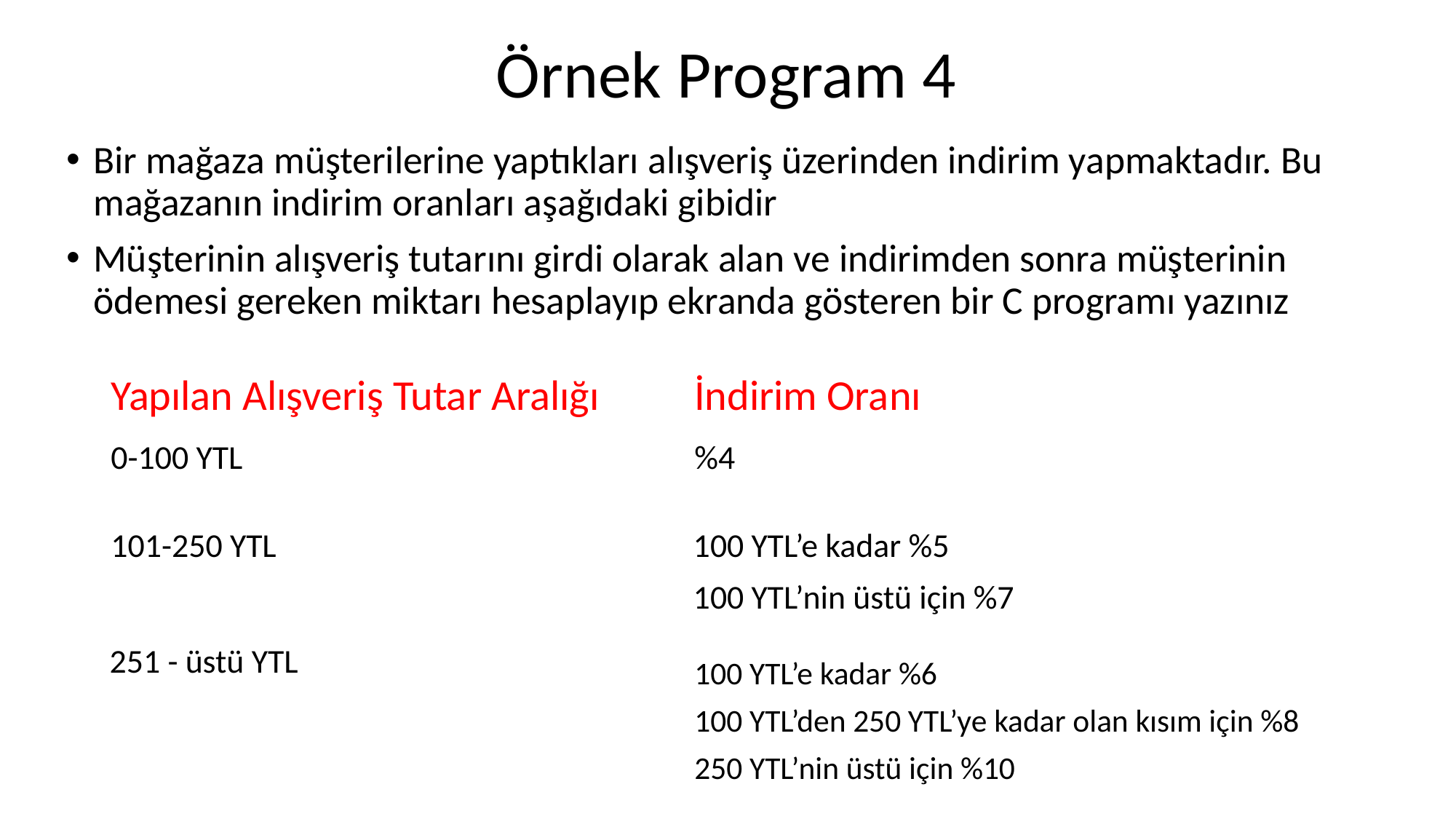

# Örnek Program 4
Bir mağaza müşterilerine yaptıkları alışveriş üzerinden indirim yapmaktadır. Bu mağazanın indirim oranları aşağıdaki gibidir
Müşterinin alışveriş tutarını girdi olarak alan ve indirimden sonra müşterinin ödemesi gereken miktarı hesaplayıp ekranda gösteren bir C programı yazınız
Yapılan Alışveriş Tutar Aralığı
İndirim Oranı
0-100 YTL
%4
100 YTL’e kadar %5
100 YTL’nin üstü için %7
101-250 YTL
251 - üstü YTL
100 YTL’e kadar %6
100 YTL’den 250 YTL’ye kadar olan kısım için %8
250 YTL’nin üstü için %10